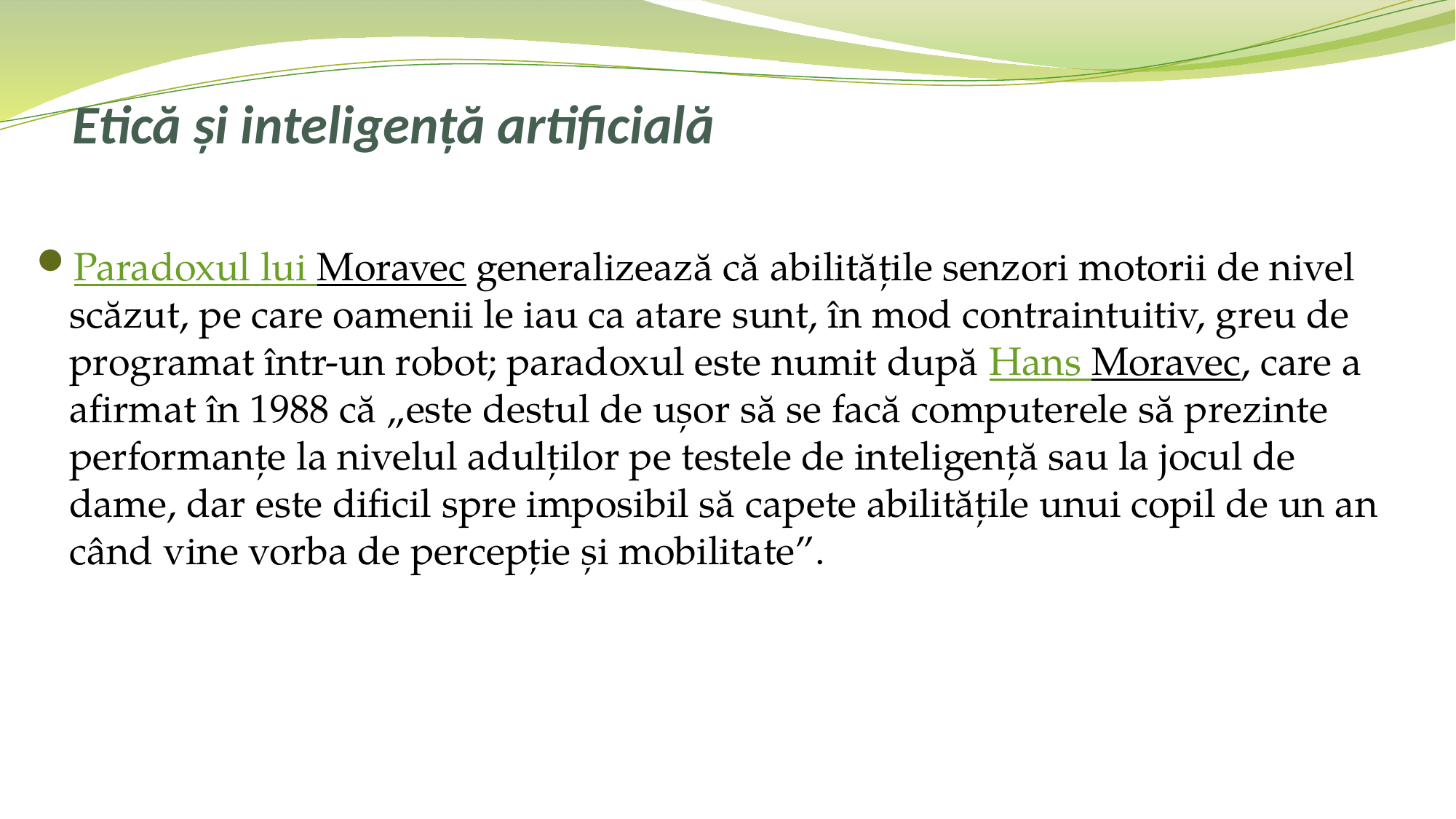

# Etică și inteligență artificială

Paradoxul lui Moravec⁠ generalizează că abilitățile senzori motorii de nivel scăzut, pe care oamenii le iau ca atare sunt, în mod contraintuitiv, greu de programat într-un robot; paradoxul este numit după Hans Moravec⁠, care a afirmat în 1988 că „este destul de ușor să se facă computerele să prezinte performanțe la nivelul adulților pe testele de inteligență sau la jocul de dame, dar este dificil spre imposibil să capete abilitățile unui copil de un an când vine vorba de percepție și mobilitate”.